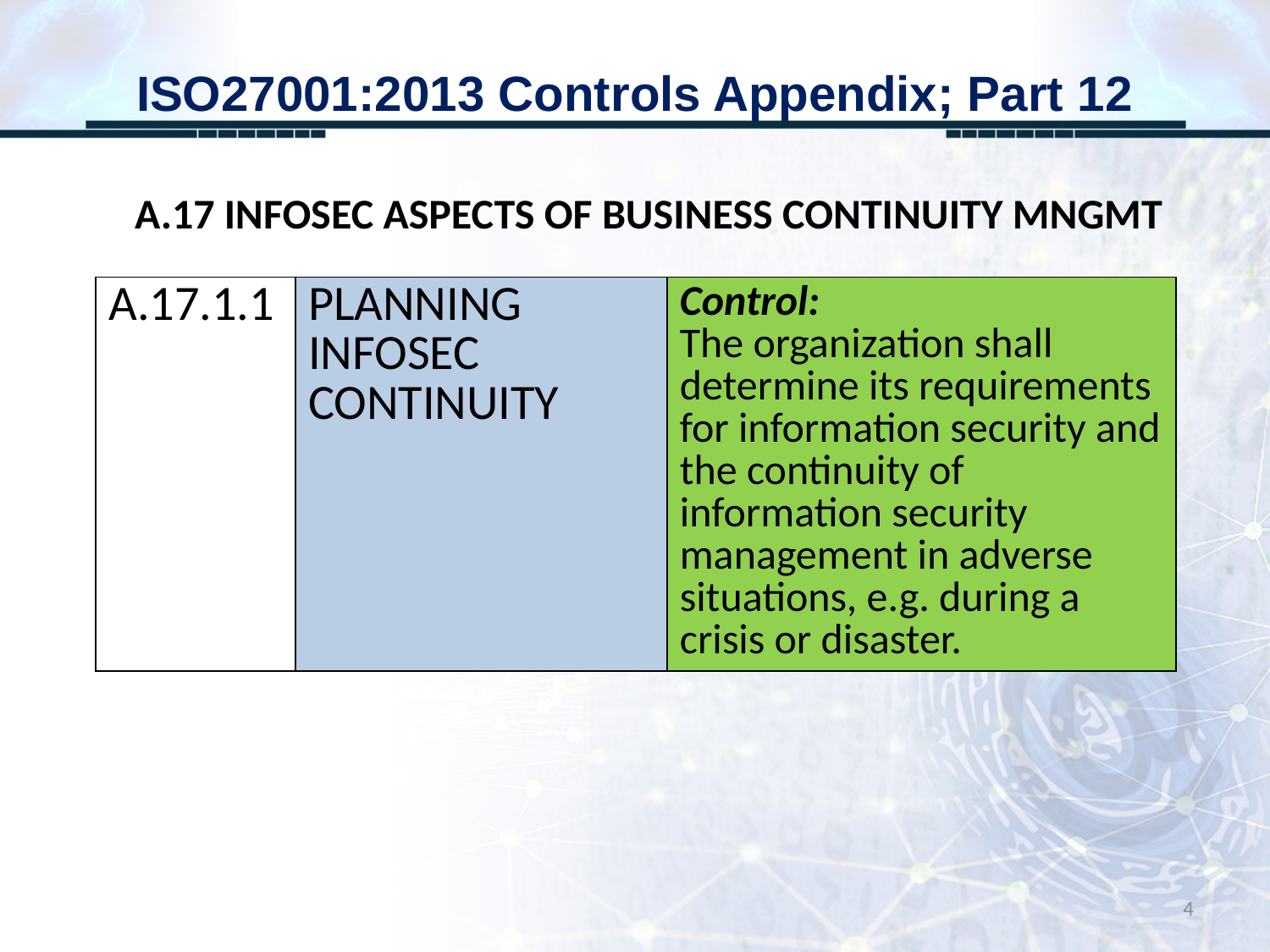

# ISO27001:2013 Controls Appendix; Part 12
A.17 INFOSEC ASPECTS OF BUSINESS CONTINUITY MNGMT
| A.17.1.1 | PLANNING INFOSEC CONTINUITY | Control: The organization shall determine its requirements for information security and the continuity of information security management in adverse situations, e.g. during a crisis or disaster. |
| --- | --- | --- |
4